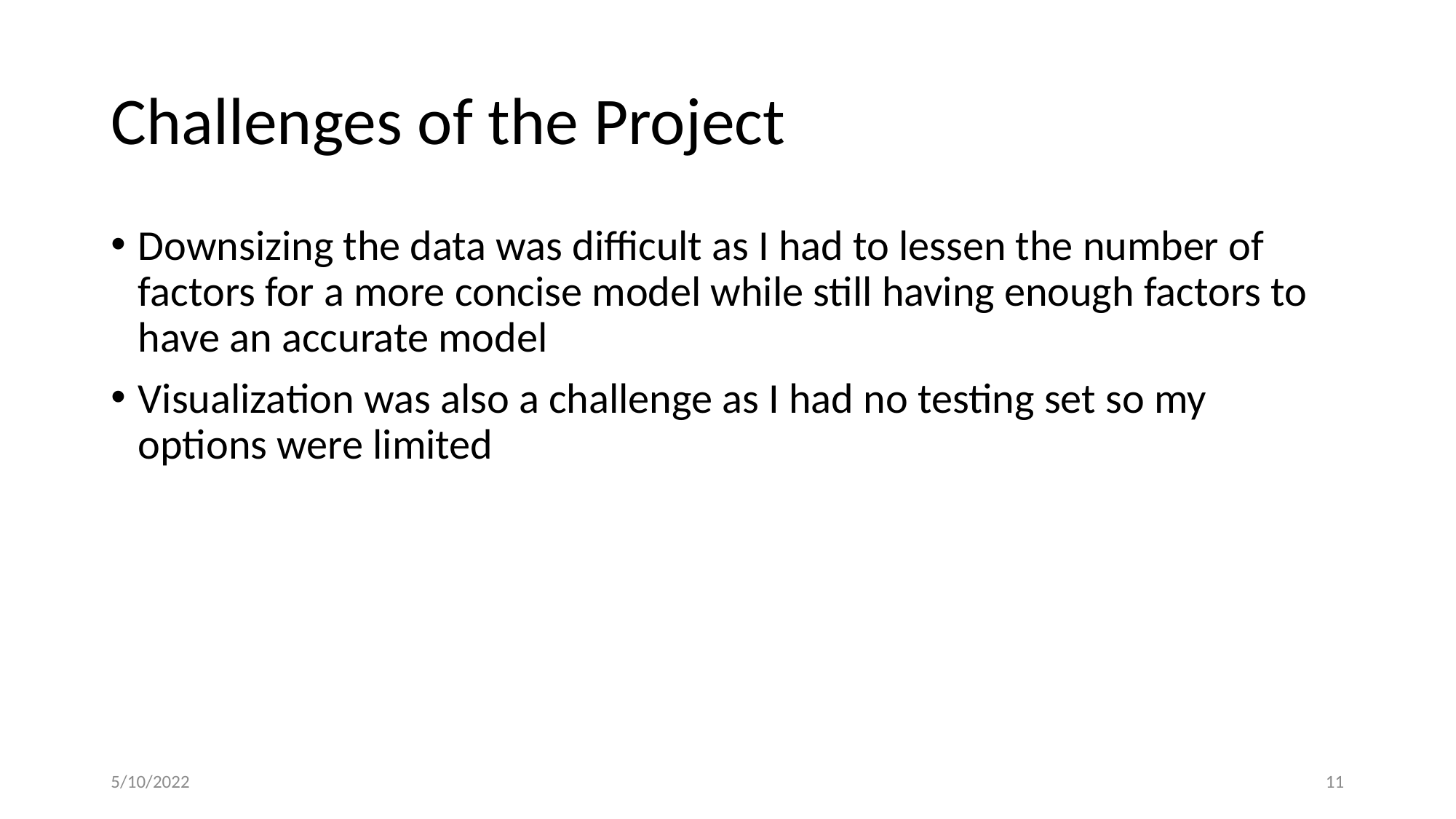

# Challenges of the Project
Downsizing the data was difficult as I had to lessen the number of factors for a more concise model while still having enough factors to have an accurate model
Visualization was also a challenge as I had no testing set so my options were limited
5/10/2022

11